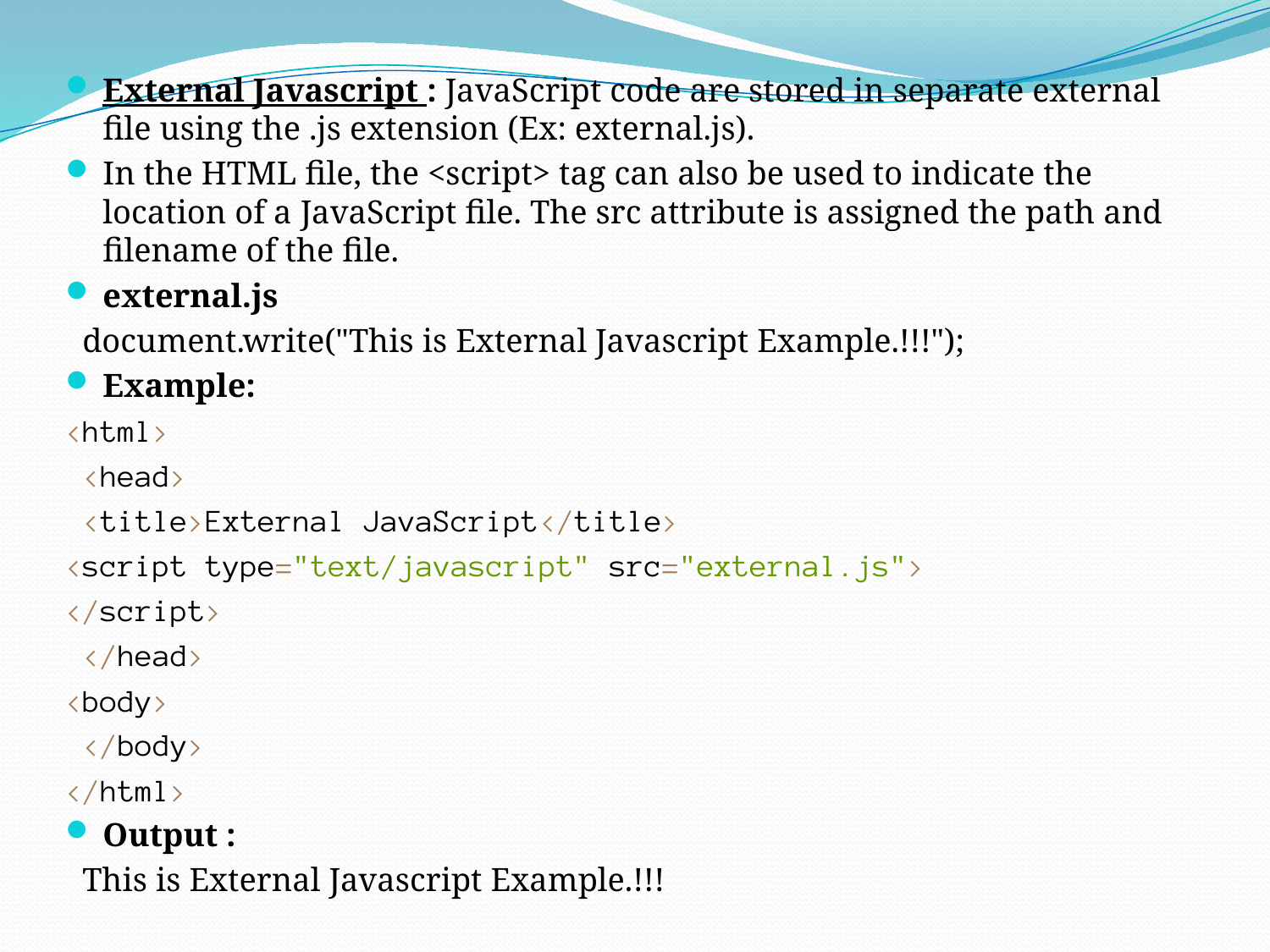

External Javascript : JavaScript code are stored in separate external file using the .js extension (Ex: external.js).
In the HTML file, the <script> tag can also be used to indicate the location of a JavaScript file. The src attribute is assigned the path and filename of the file.
external.js
  document.write("This is External Javascript Example.!!!");
Example:
<html>
 <head>
 <title>External JavaScript</title>
<script type="text/javascript" src="external.js">
</script>
 </head>
<body>
 </body>
</html>
Output :
  This is External Javascript Example.!!!